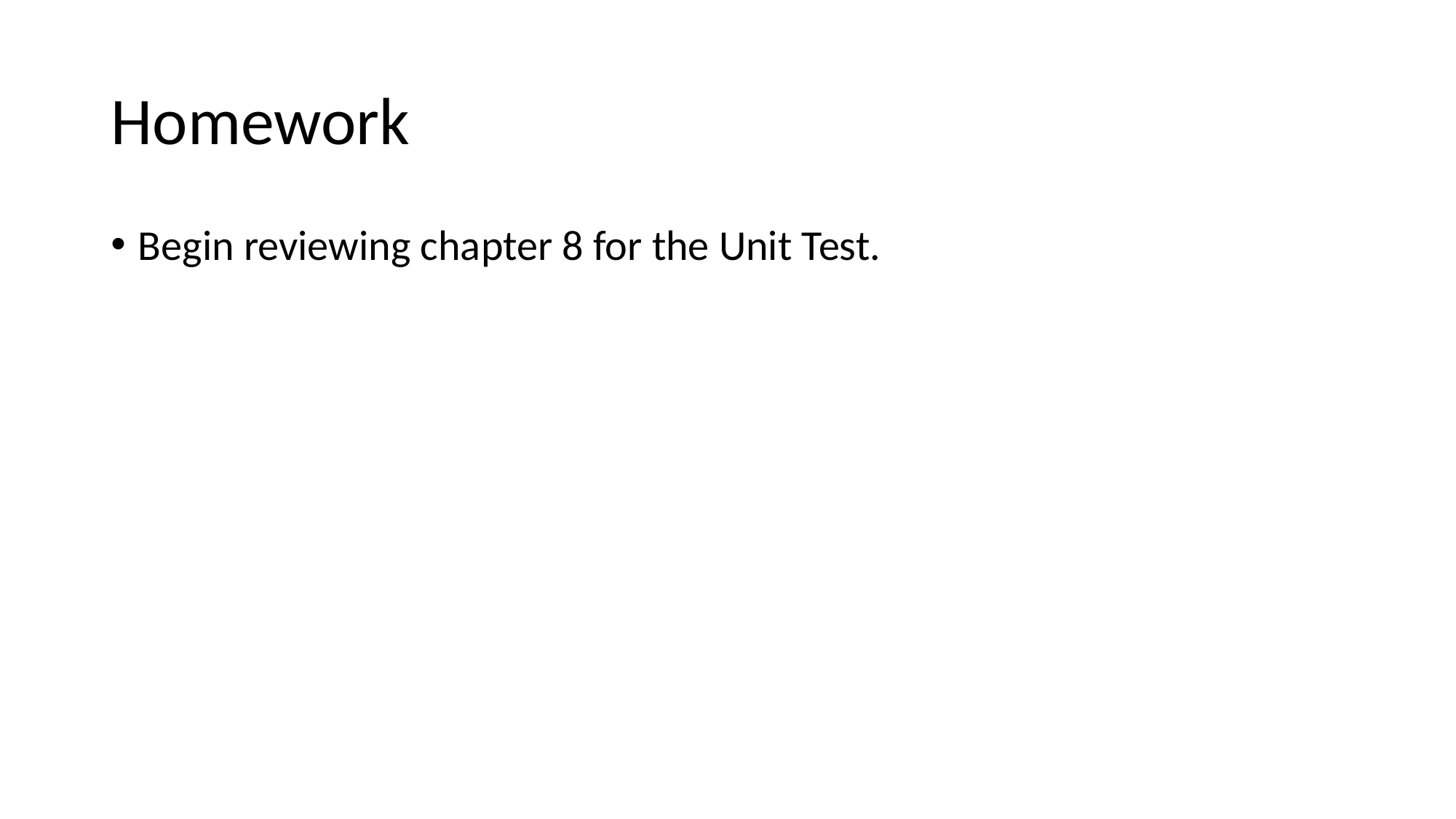

# Homework
Begin reviewing chapter 8 for the Unit Test.